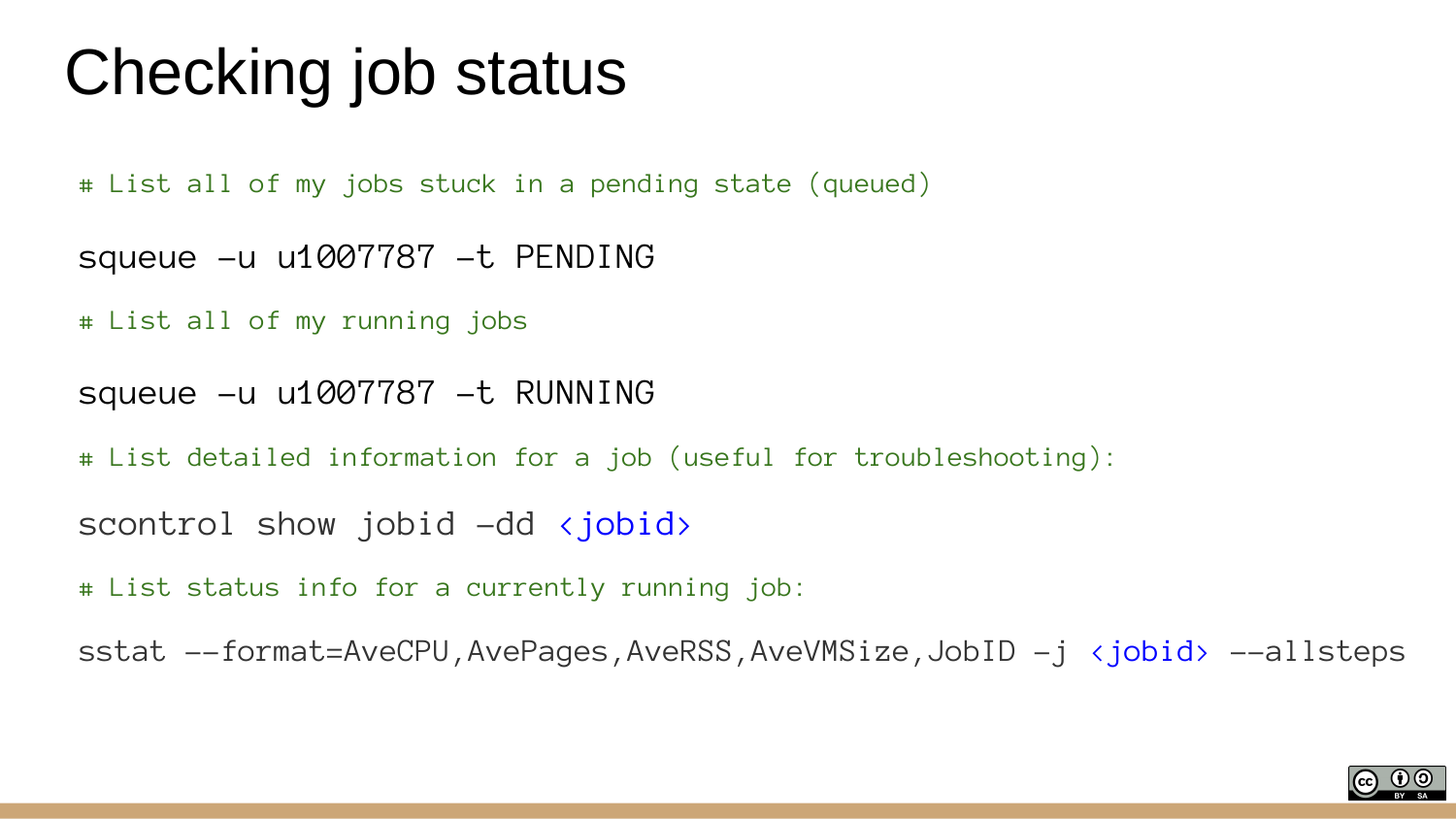

# Checking job status
# List all of my jobs stuck in a pending state (queued)
squeue -u u1007787 -t PENDING
# List all of my running jobs
squeue -u u1007787 -t RUNNING
# List detailed information for a job (useful for troubleshooting):
scontrol show jobid -dd <jobid>
# List status info for a currently running job:
sstat --format=AveCPU,AvePages,AveRSS,AveVMSize,JobID -j <jobid> --allsteps